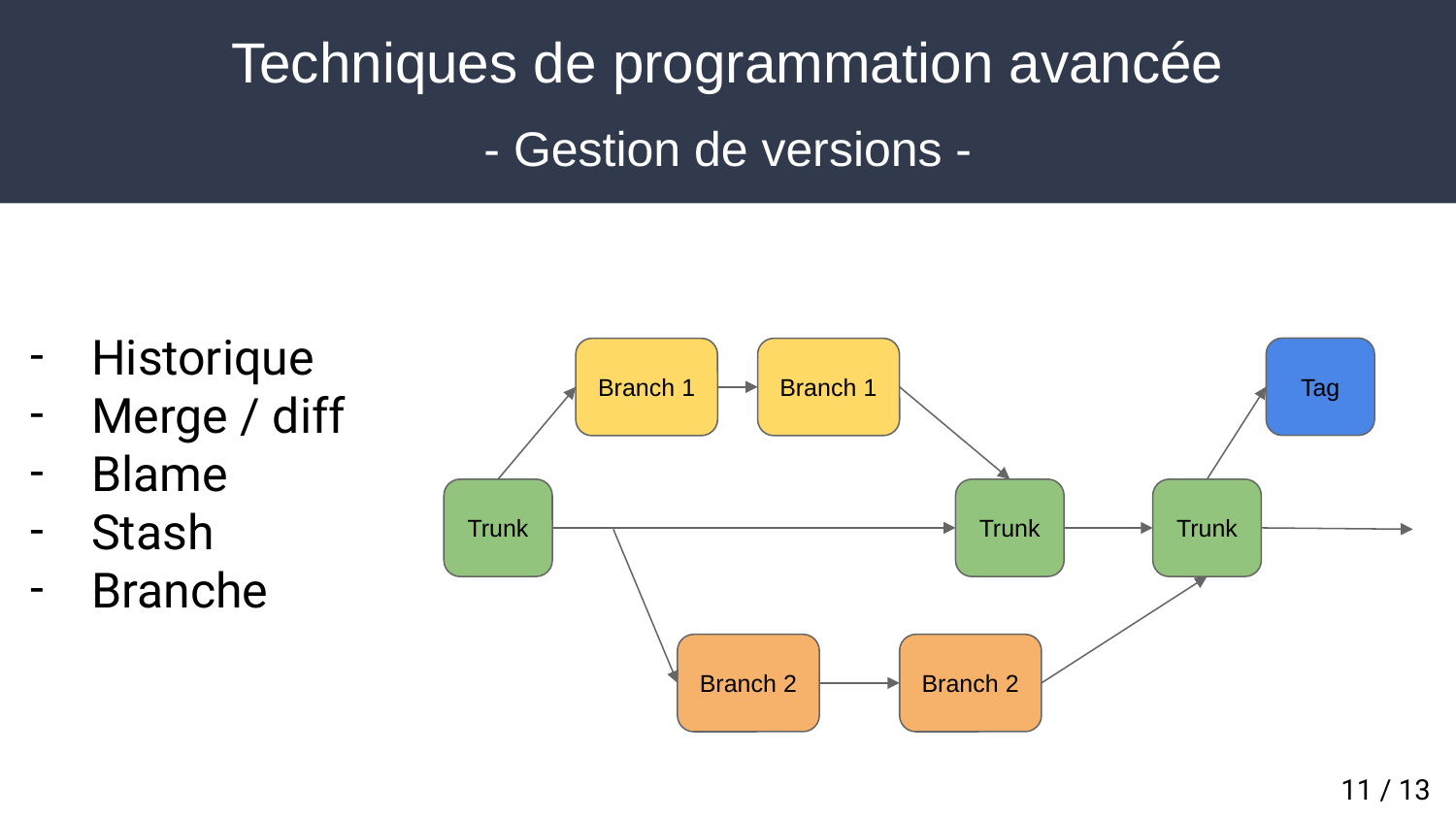

# Techniques de programmation avancée

- Gestion de versions -
Historique
Merge / diff
Blame
Stash
Branche

Tag
Branch 1
Branch 1
Trunk
Trunk
Trunk
Branch 2
Branch 2
11 / 13